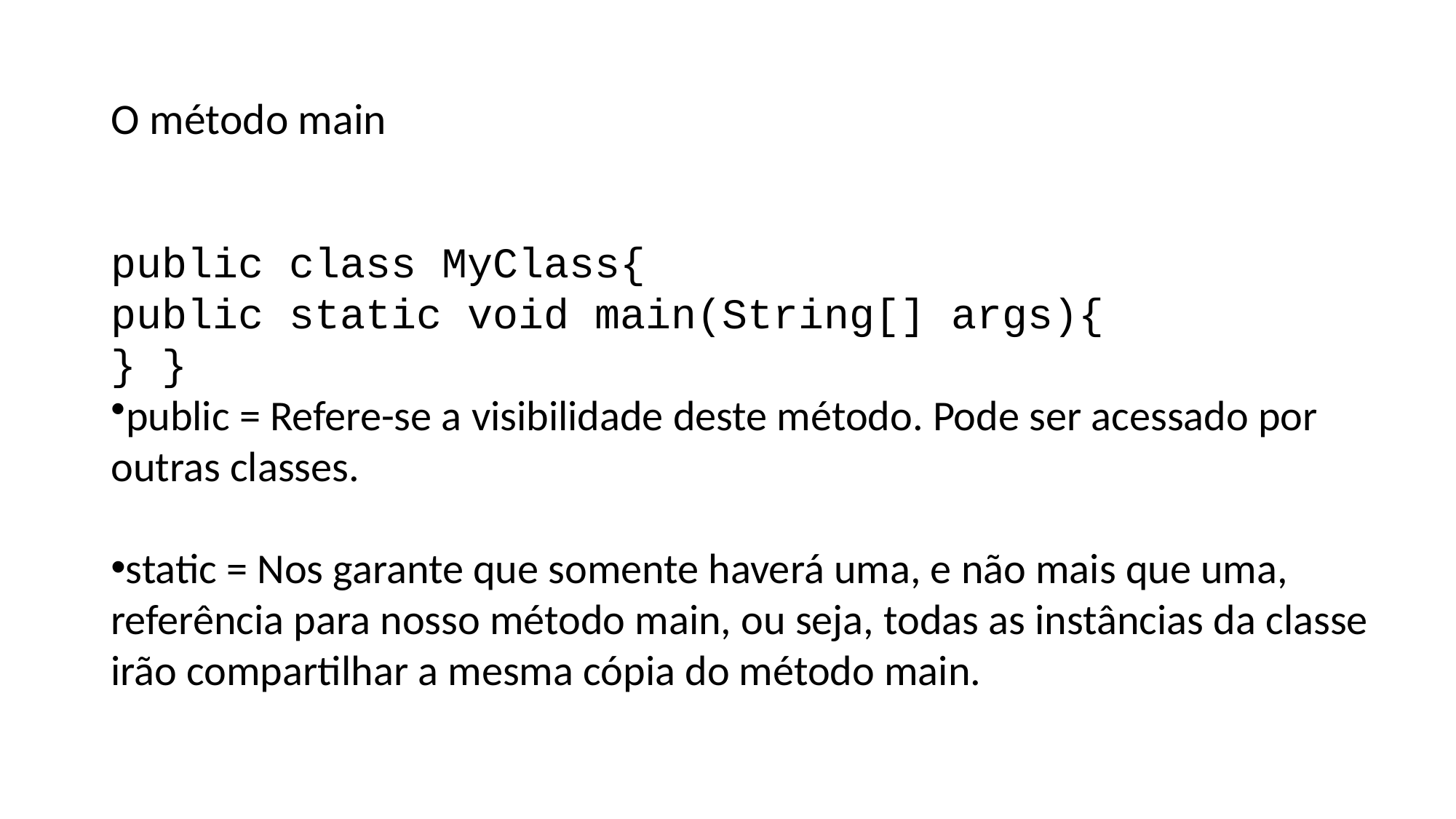

# O método main
public class MyClass{
public static void main(String[] args){
} }
public = Refere-se a visibilidade deste método. Pode ser acessado por outras classes.

static = Nos garante que somente haverá uma, e não mais que uma,
referência para nosso método main, ou seja, todas as instâncias da classe
irão compartilhar a mesma cópia do método main.